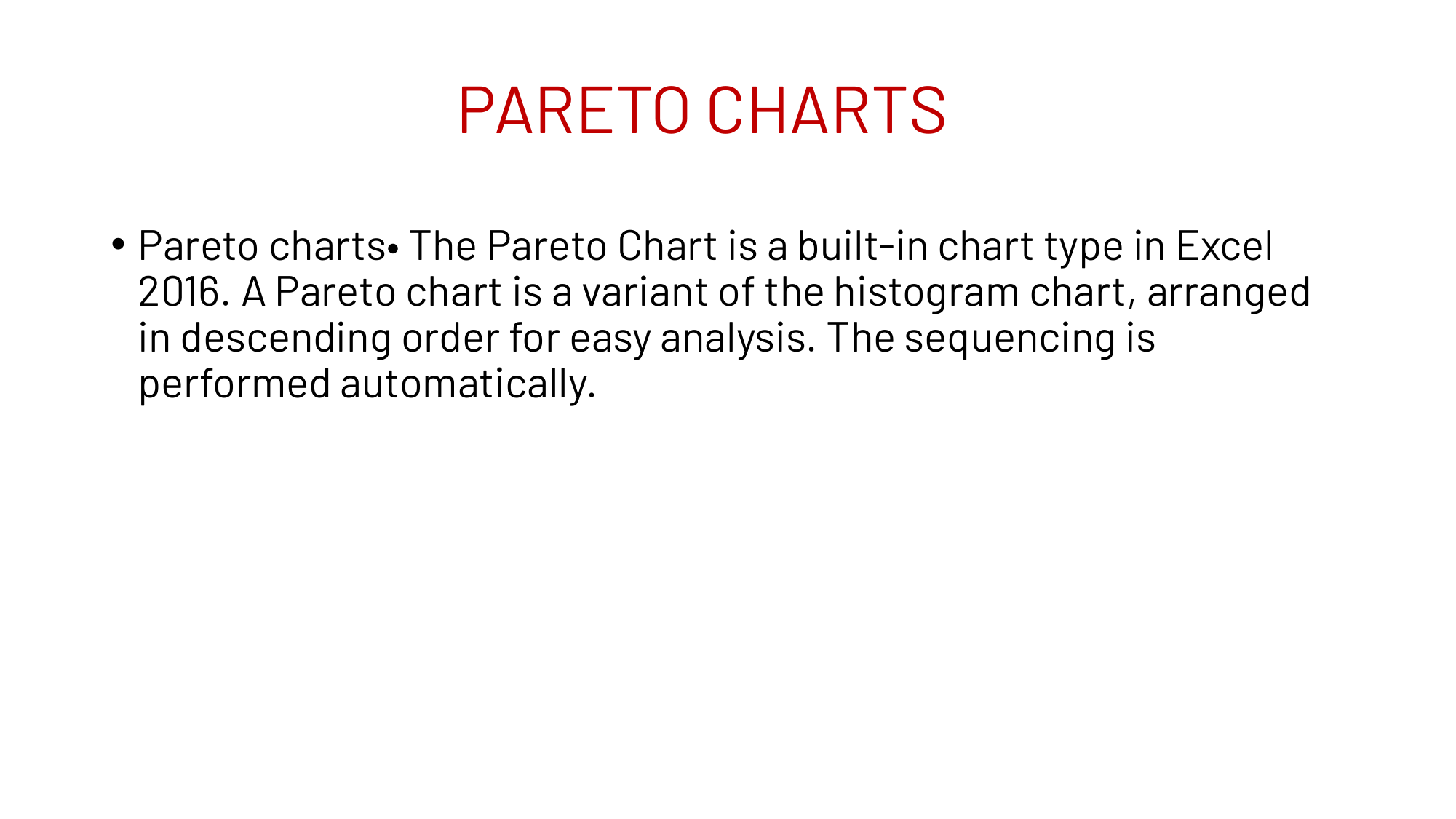

# PARETO CHARTS
Pareto charts• The Pareto Chart is a built-in chart type in Excel 2016. A Pareto chart is a variant of the histogram chart, arranged in descending order for easy analysis. The sequencing is performed automatically.